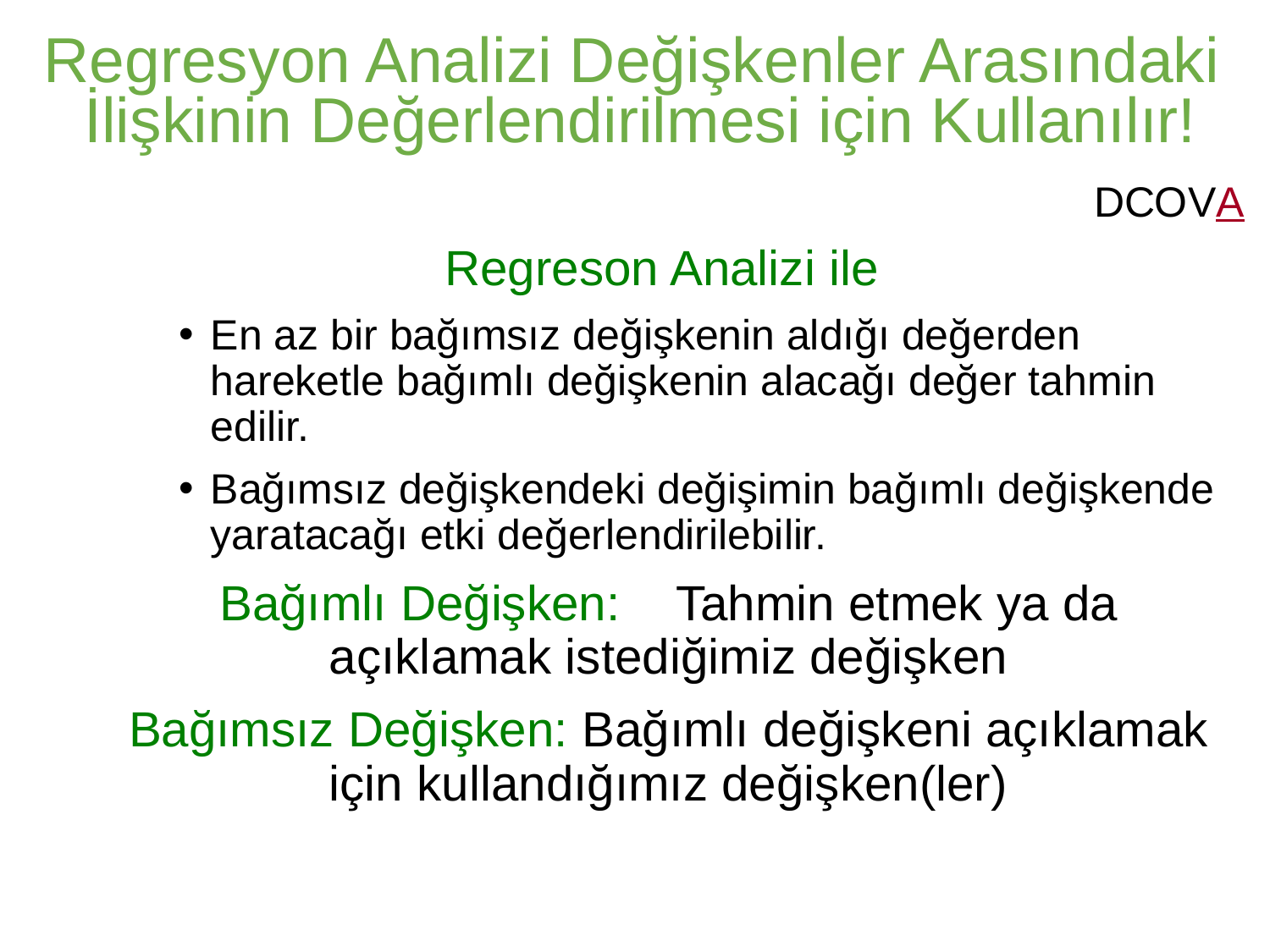

Regresyon Analizi Değişkenler Arasındaki  İlişkinin Değerlendirilmesi için Kullanılır!
DCOVA
Regreson Analizi ile
En az bir bağımsız değişkenin aldığı değerden hareketle bağımlı değişkenin alacağı değer tahmin edilir.
Bağımsız değişkendeki değişimin bağımlı değişkende yaratacağı etki değerlendirilebilir.
Bağımlı Değişken:    Tahmin etmek ya da açıklamak istediğimiz değişken
Bağımsız Değişken: Bağımlı değişkeni açıklamak için kullandığımız değişken(ler)